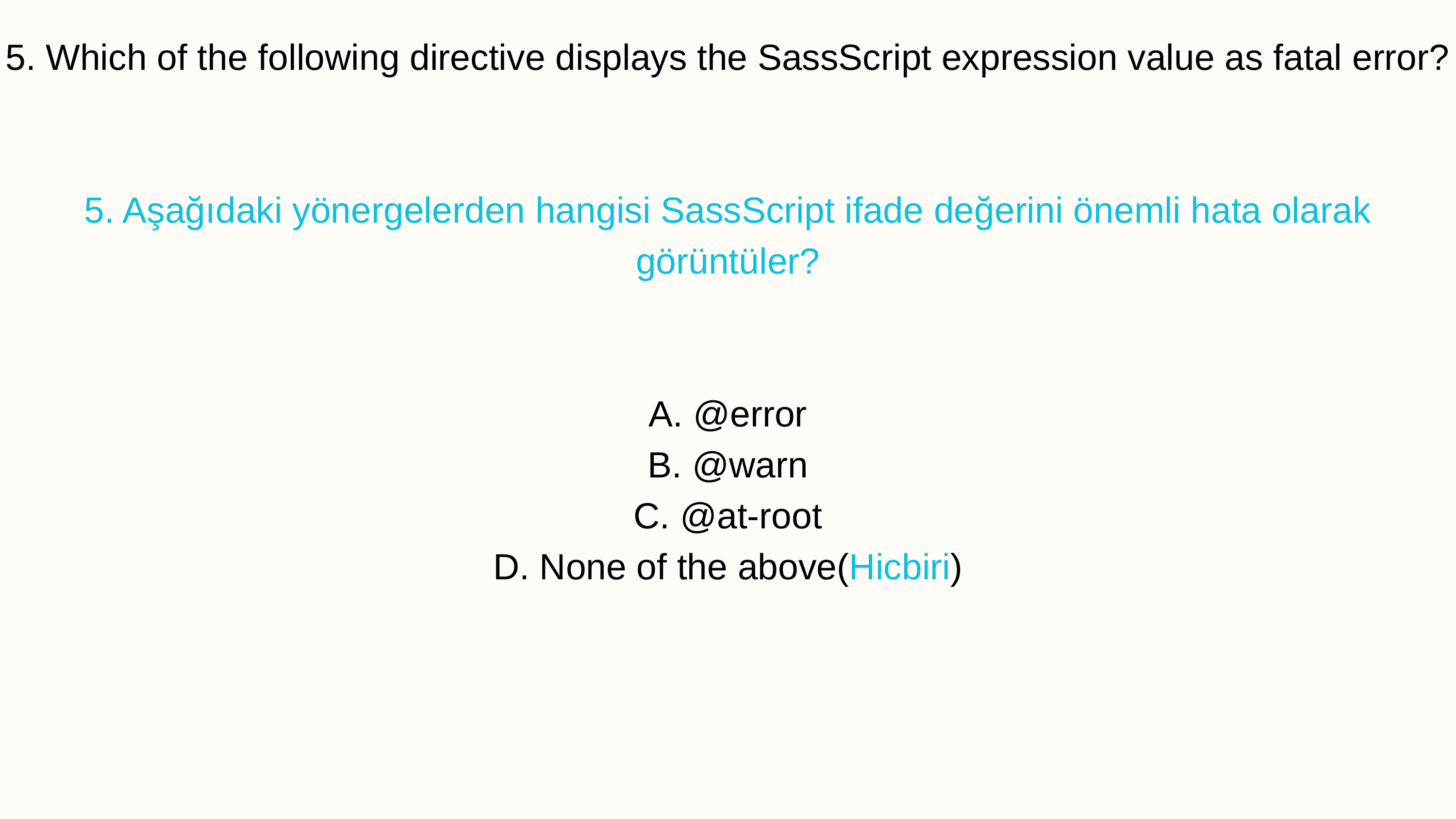

5. Which of the following directive displays the SassScript expression value as fatal error?

5. Aşağıdaki yönergelerden hangisi SassScript ifade değerini önemli hata olarak görüntüler?

A. @error
B. @warn
C. @at-root
D. None of the above(Hicbiri)